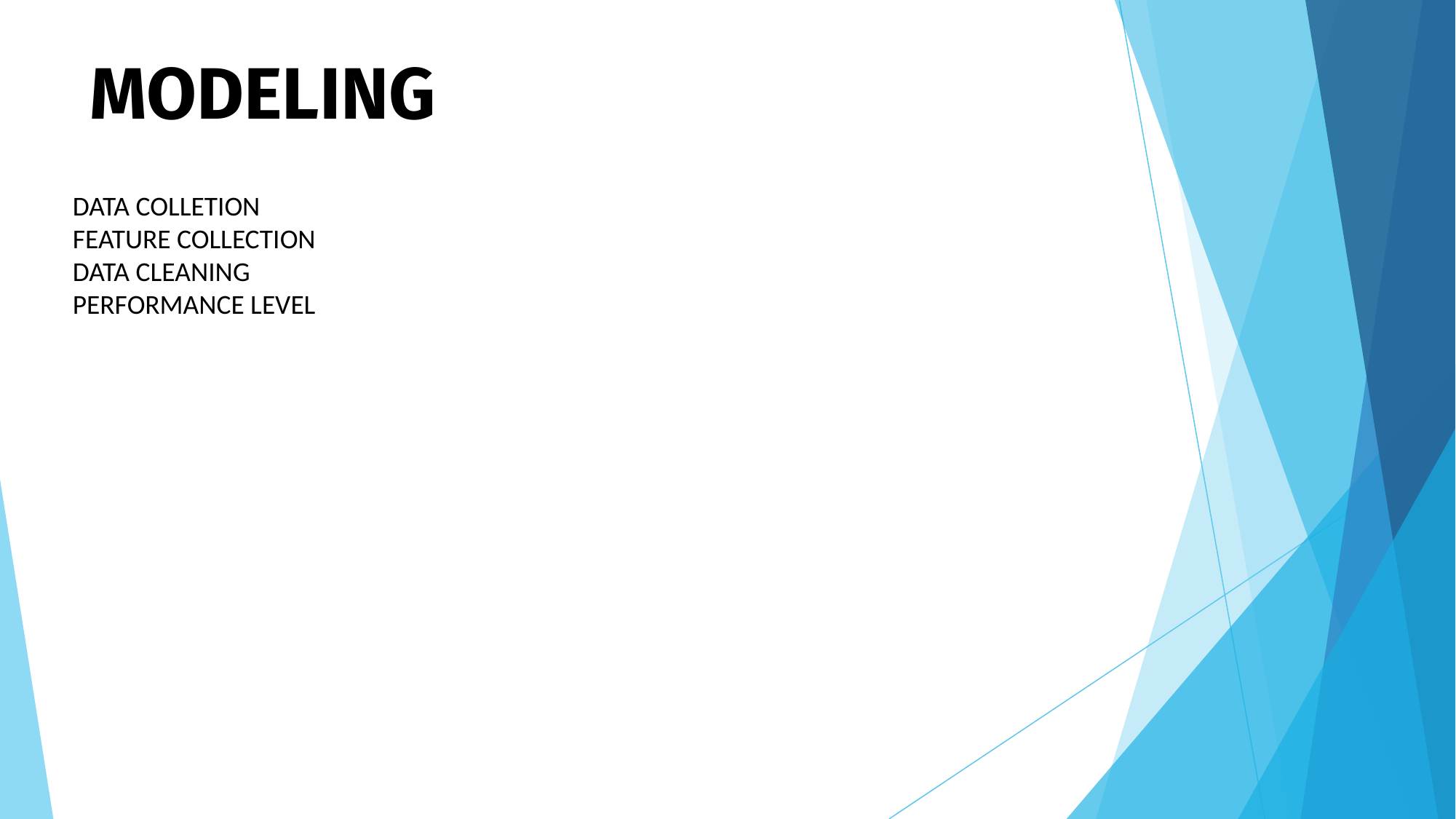

# MODELING
DATA COLLETION
FEATURE COLLECTION
DATA CLEANING
PERFORMANCE LEVEL